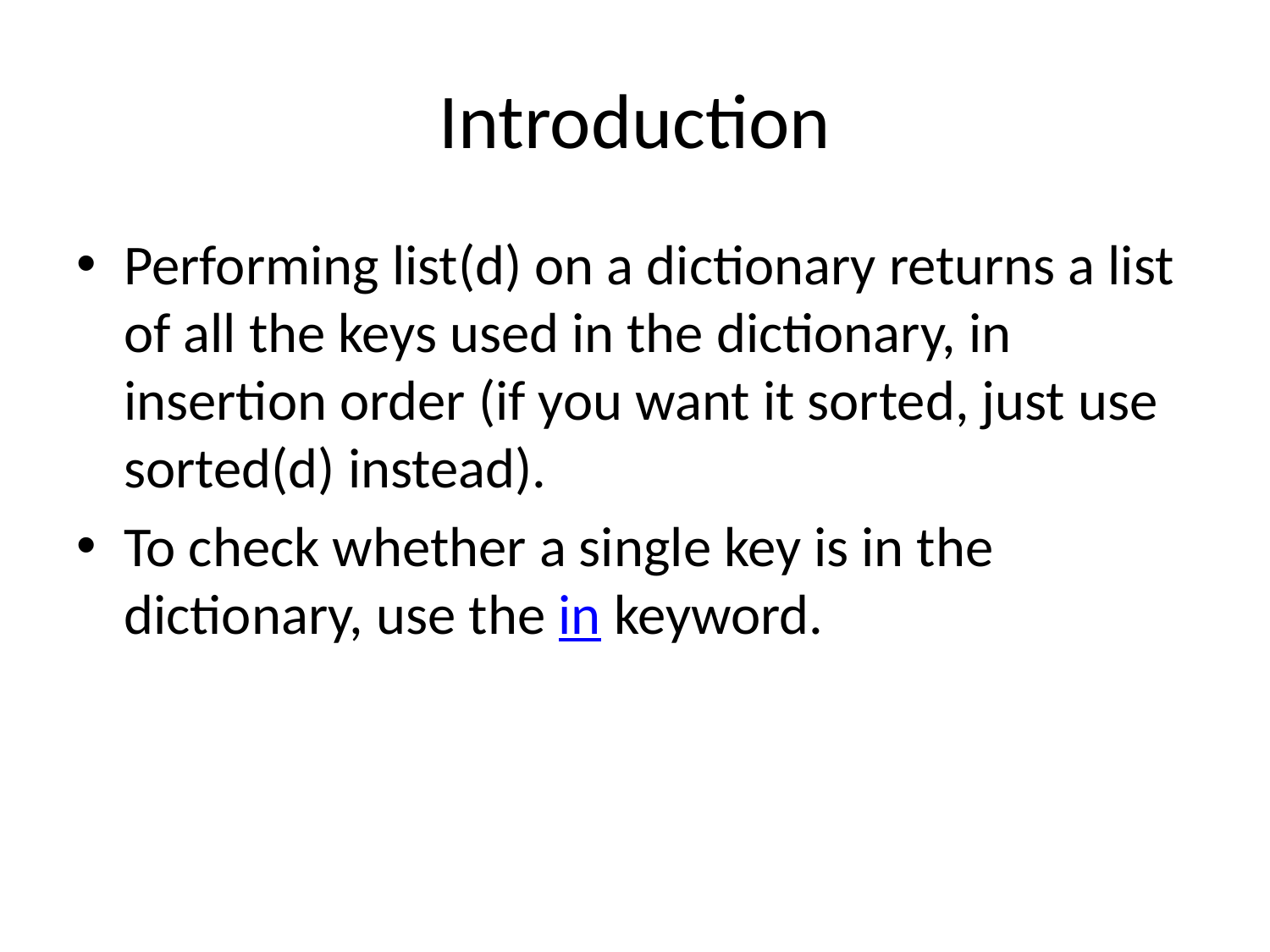

# Introduction
Performing list(d) on a dictionary returns a list of all the keys used in the dictionary, in insertion order (if you want it sorted, just use sorted(d) instead).
To check whether a single key is in the dictionary, use the in keyword.